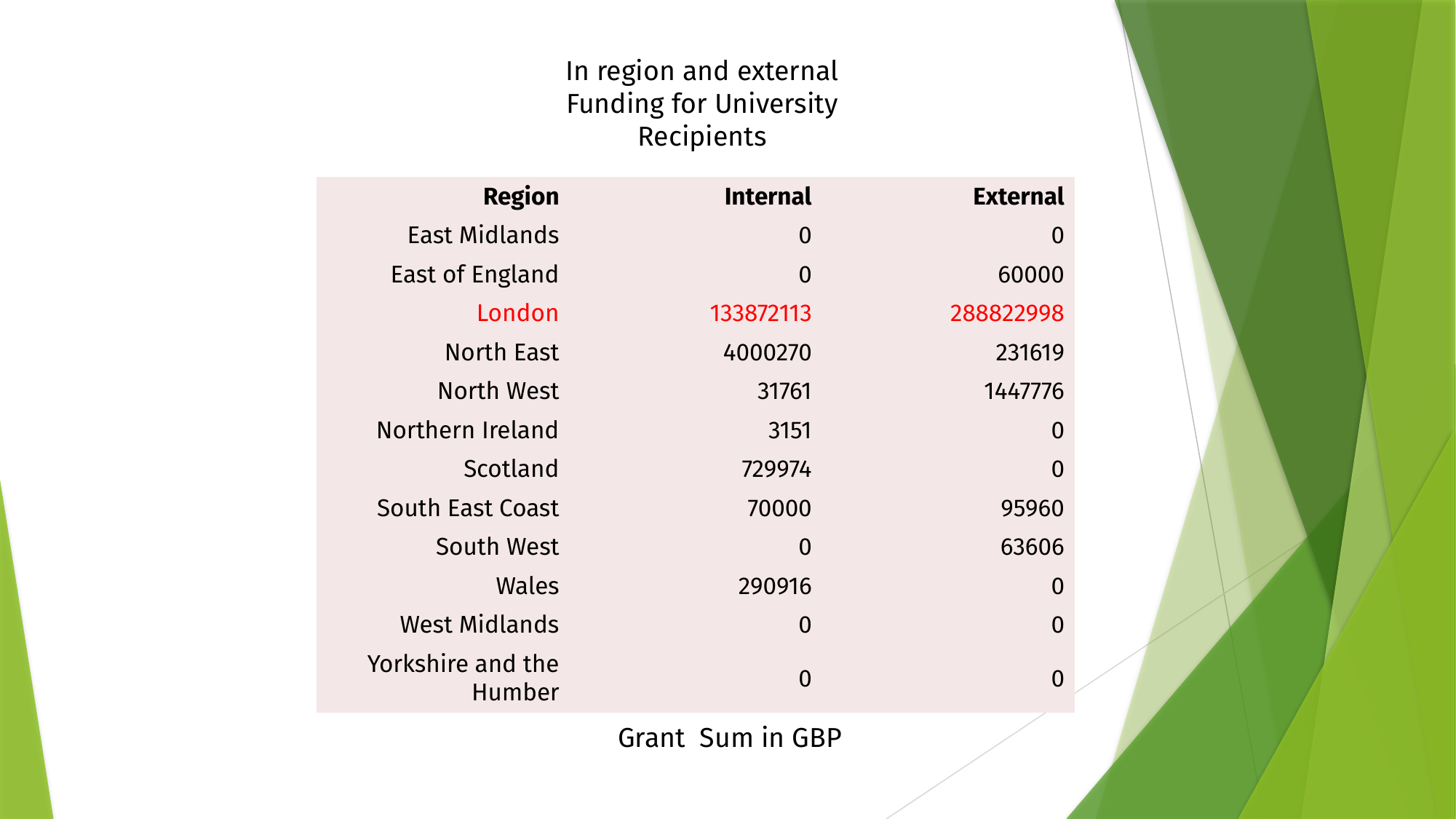

In region and external Funding for University Recipients
| Region | Internal | External |
| --- | --- | --- |
| East Midlands | 0 | 0 |
| East of England | 0 | 60000 |
| London | 133872113 | 288822998 |
| North East | 4000270 | 231619 |
| North West | 31761 | 1447776 |
| Northern Ireland | 3151 | 0 |
| Scotland | 729974 | 0 |
| South East Coast | 70000 | 95960 |
| South West | 0 | 63606 |
| Wales | 290916 | 0 |
| West Midlands | 0 | 0 |
| Yorkshire and the Humber | 0 | 0 |
Grant  Sum in GBP